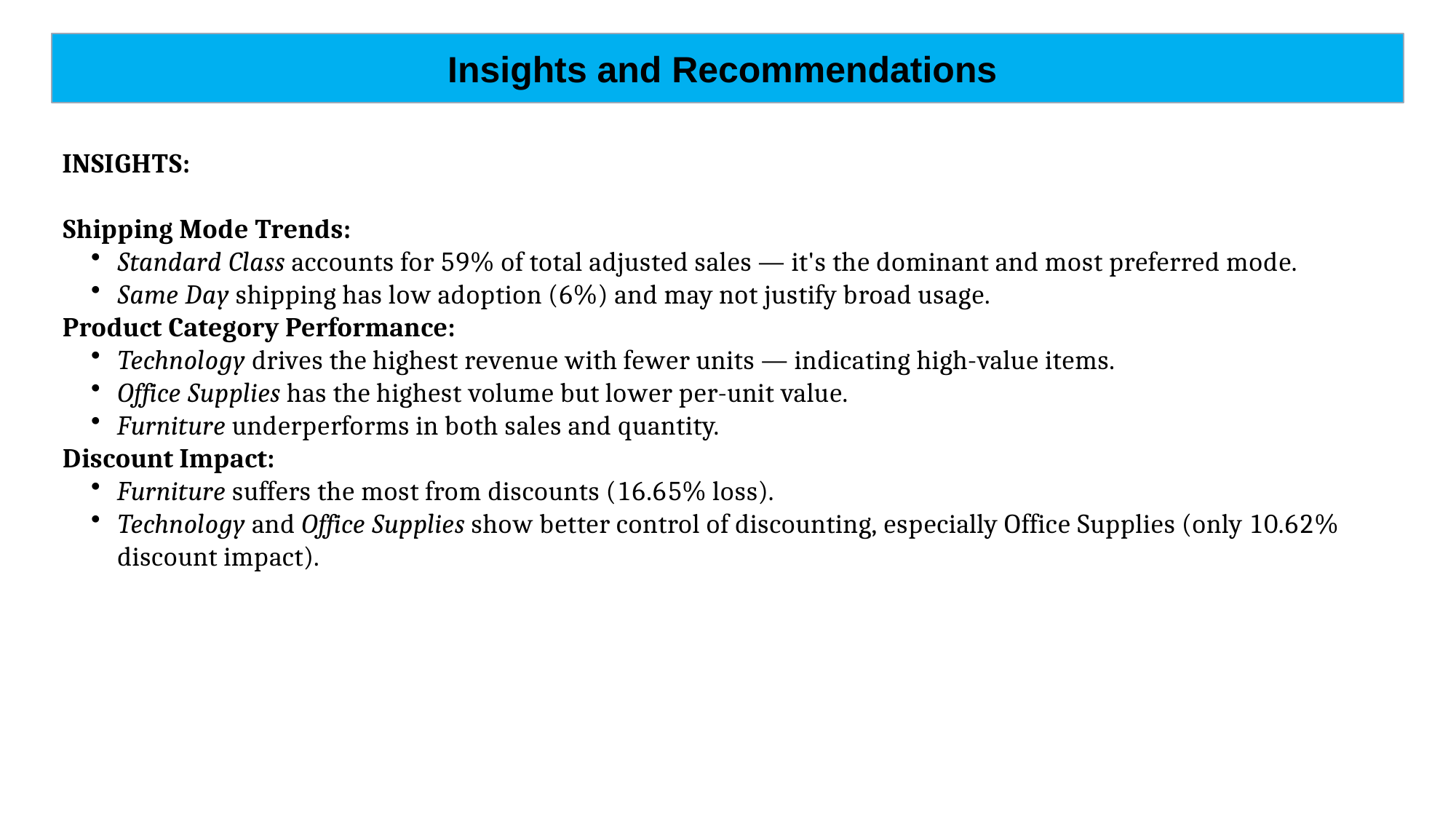

Insights and Recommendations
INSIGHTS:

Shipping Mode Trends:
Standard Class accounts for 59% of total adjusted sales — it's the dominant and most preferred mode.
Same Day shipping has low adoption (6%) and may not justify broad usage.
Product Category Performance:
Technology drives the highest revenue with fewer units — indicating high-value items.
Office Supplies has the highest volume but lower per-unit value.
Furniture underperforms in both sales and quantity.
Discount Impact:
Furniture suffers the most from discounts (16.65% loss).
Technology and Office Supplies show better control of discounting, especially Office Supplies (only 10.62% discount impact).